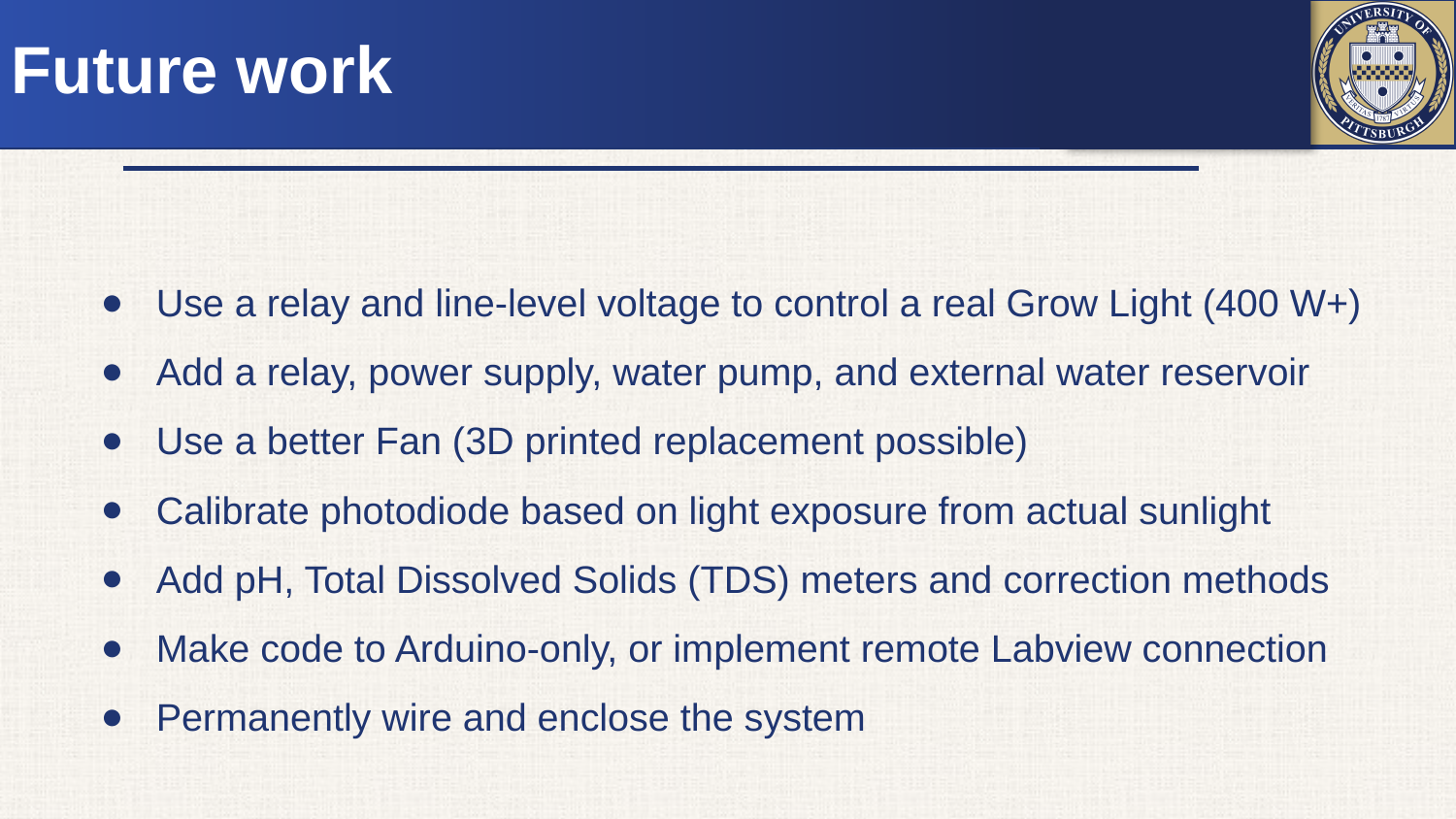

# Future work

Use a relay and line-level voltage to control a real Grow Light (400 W+)
Add a relay, power supply, water pump, and external water reservoir
Use a better Fan (3D printed replacement possible)
Calibrate photodiode based on light exposure from actual sunlight
Add pH, Total Dissolved Solids (TDS) meters and correction methods
Make code to Arduino-only, or implement remote Labview connection
Permanently wire and enclose the system